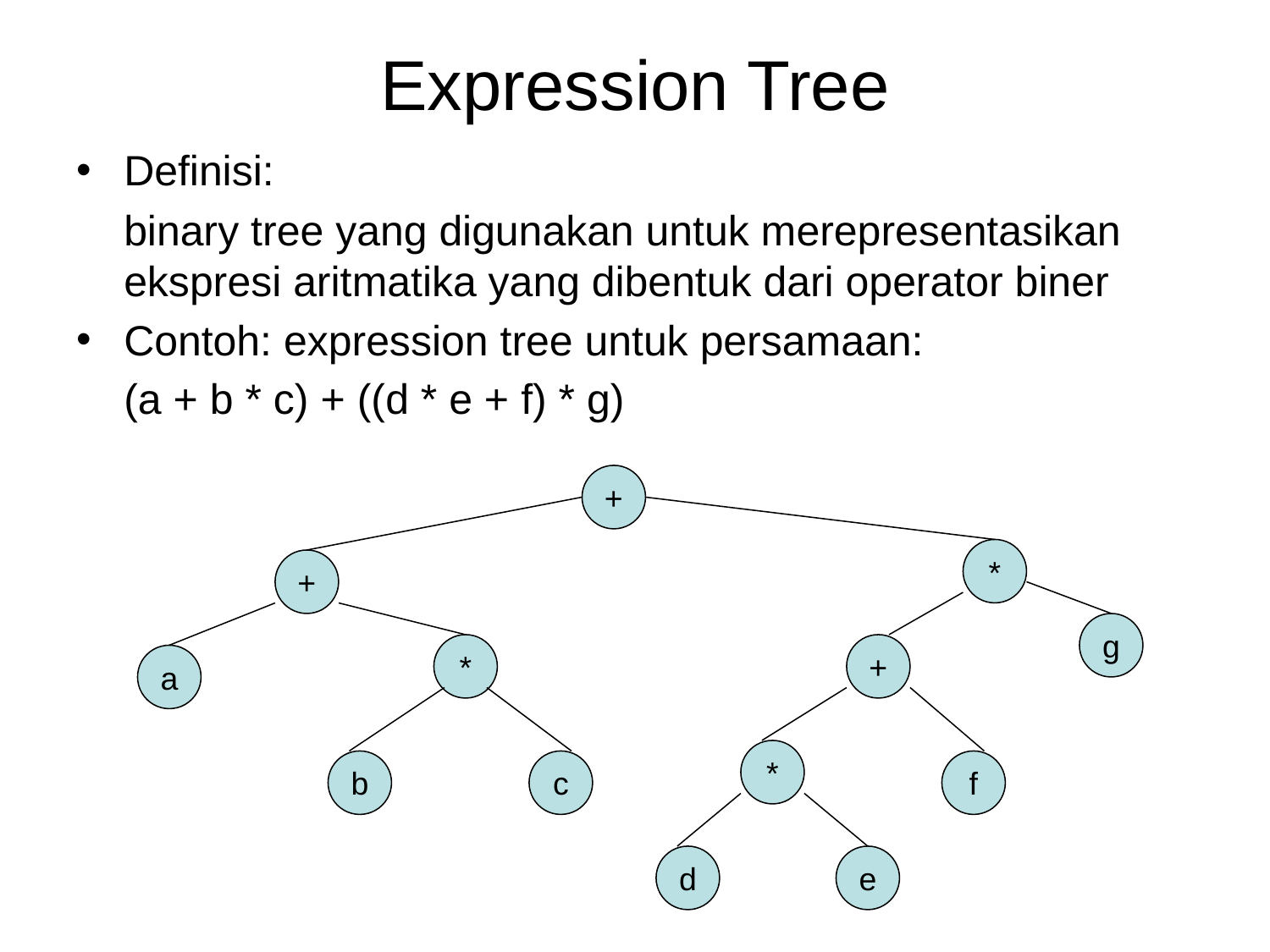

# Expression Tree
Definisi:
	binary tree yang digunakan untuk merepresentasikan ekspresi aritmatika yang dibentuk dari operator biner
Contoh: expression tree untuk persamaan:
	(a + b * c) + ((d * e + f) * g)
+
*
+
g
*
+
a
*
b
c
f
d
e